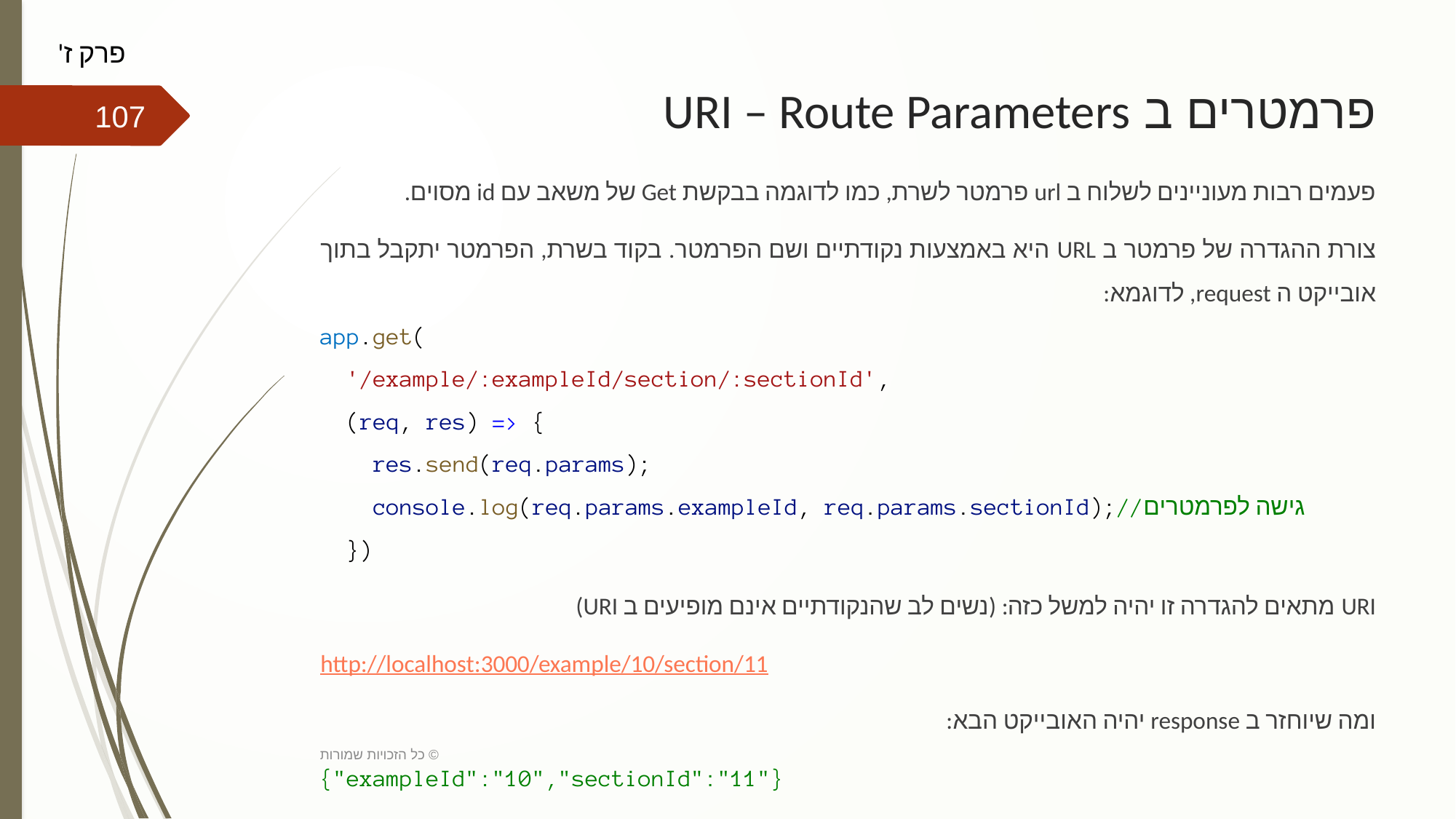

פרק ז'
# פרמטרים ב URI – Route Parameters
107
פעמים רבות מעוניינים לשלוח ב url פרמטר לשרת, כמו לדוגמה בבקשת Get של משאב עם id מסוים.
צורת ההגדרה של פרמטר ב URL היא באמצעות נקודתיים ושם הפרמטר. בקוד בשרת, הפרמטר יתקבל בתוך אובייקט ה request, לדוגמא:
app.get(
  '/example/:exampleId/section/:sectionId',
  (req, res) => {
    res.send(req.params);
    console.log(req.params.exampleId, req.params.sectionId);//גישה לפרמטרים
  })
URI מתאים להגדרה זו יהיה למשל כזה: (נשים לב שהנקודתיים אינם מופיעים ב URI)
http://localhost:3000/example/10/section/11
ומה שיוחזר ב response יהיה האובייקט הבא:
{"exampleId":"10","sectionId":"11"}

כל הזכויות שמורות ©